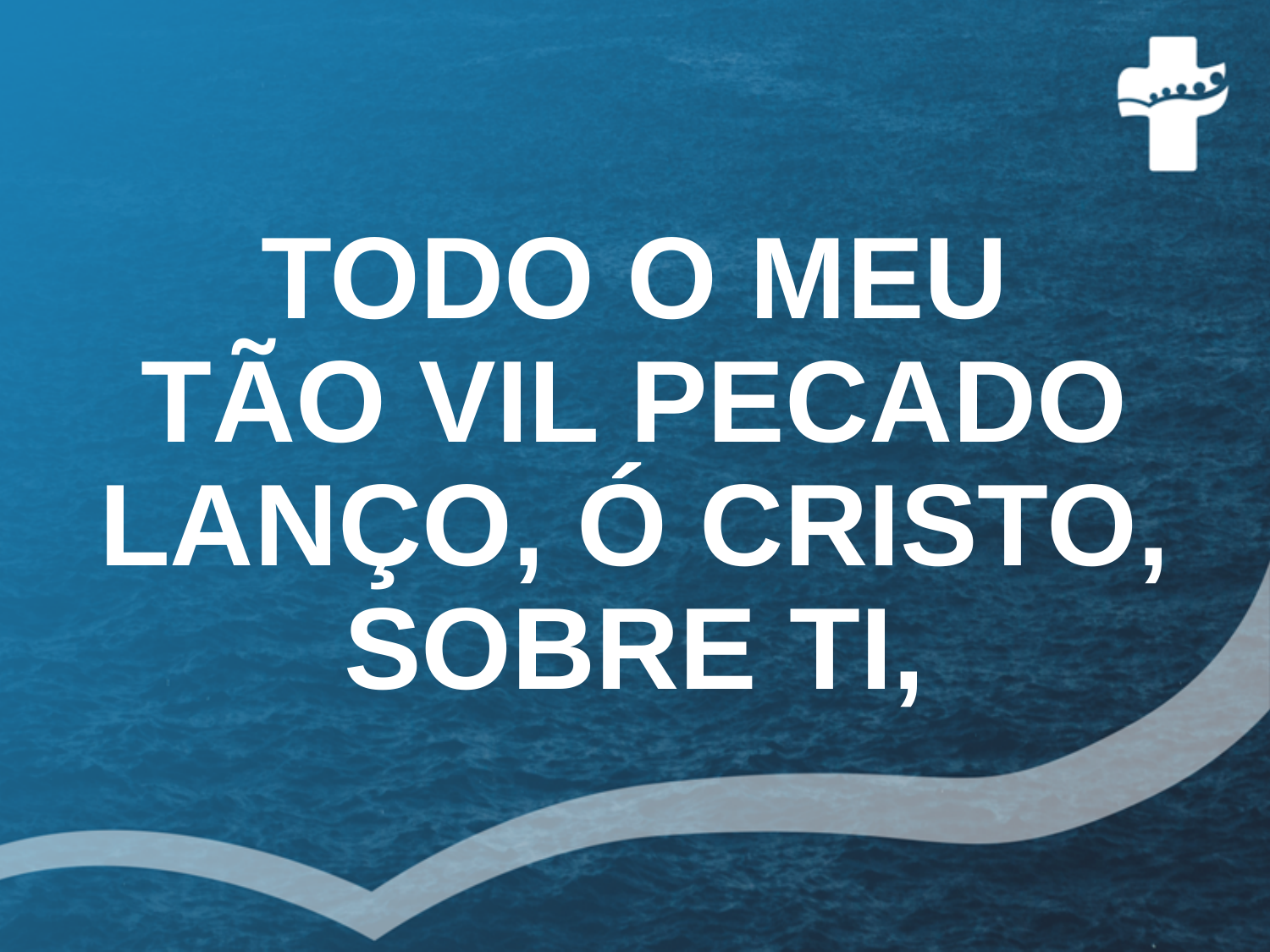

# TODO O MEU TÃO VIL PECADO LANÇO, Ó CRISTO, SOBRE TI,